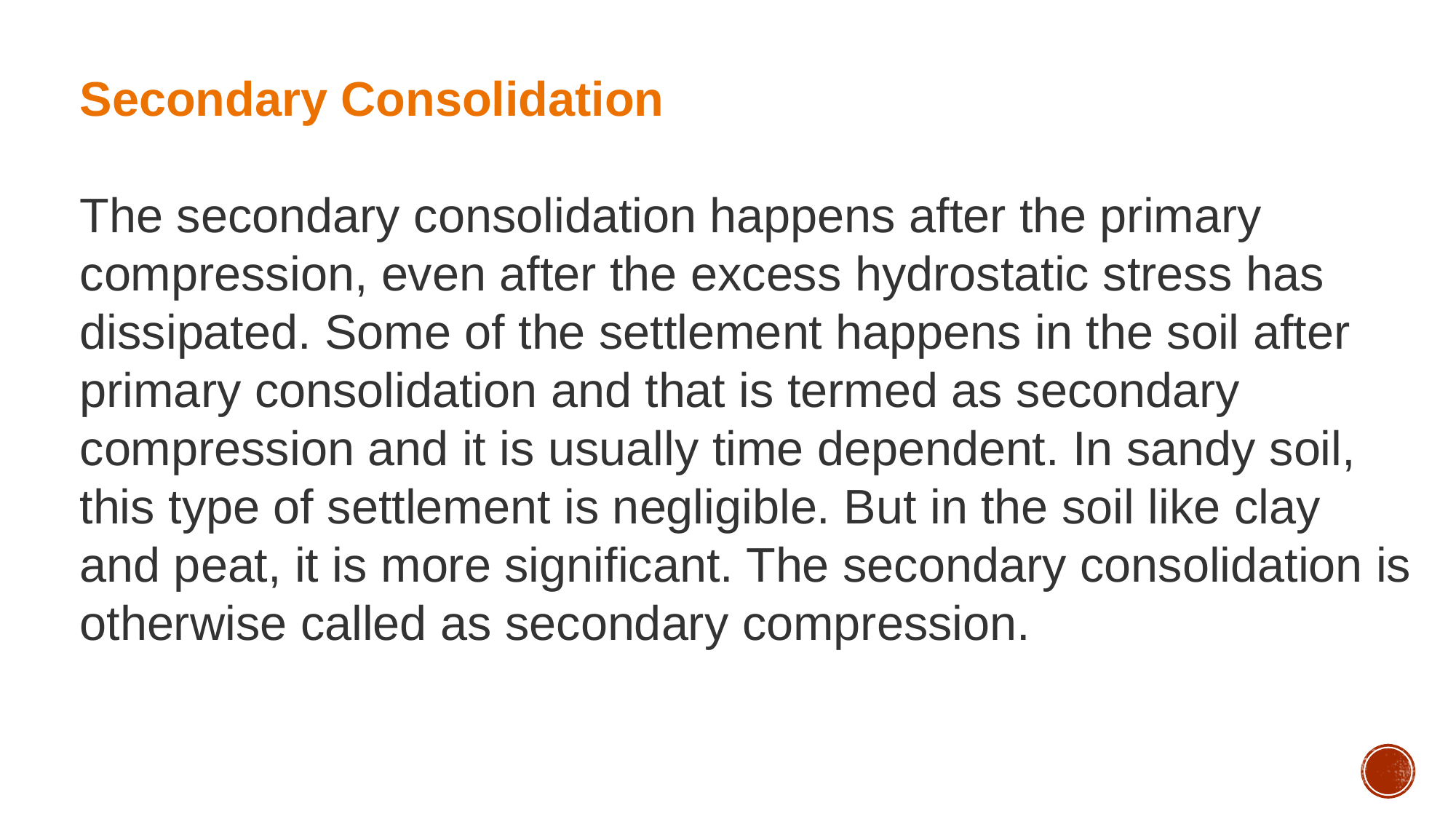

Secondary Consolidation

The secondary consolidation happens after the primary compression, even after the excess hydrostatic stress has dissipated. Some of the settlement happens in the soil after primary consolidation and that is termed as secondary compression and it is usually time dependent. In sandy soil, this type of settlement is negligible. But in the soil like clay and peat, it is more significant. The secondary consolidation is otherwise called as secondary compression.